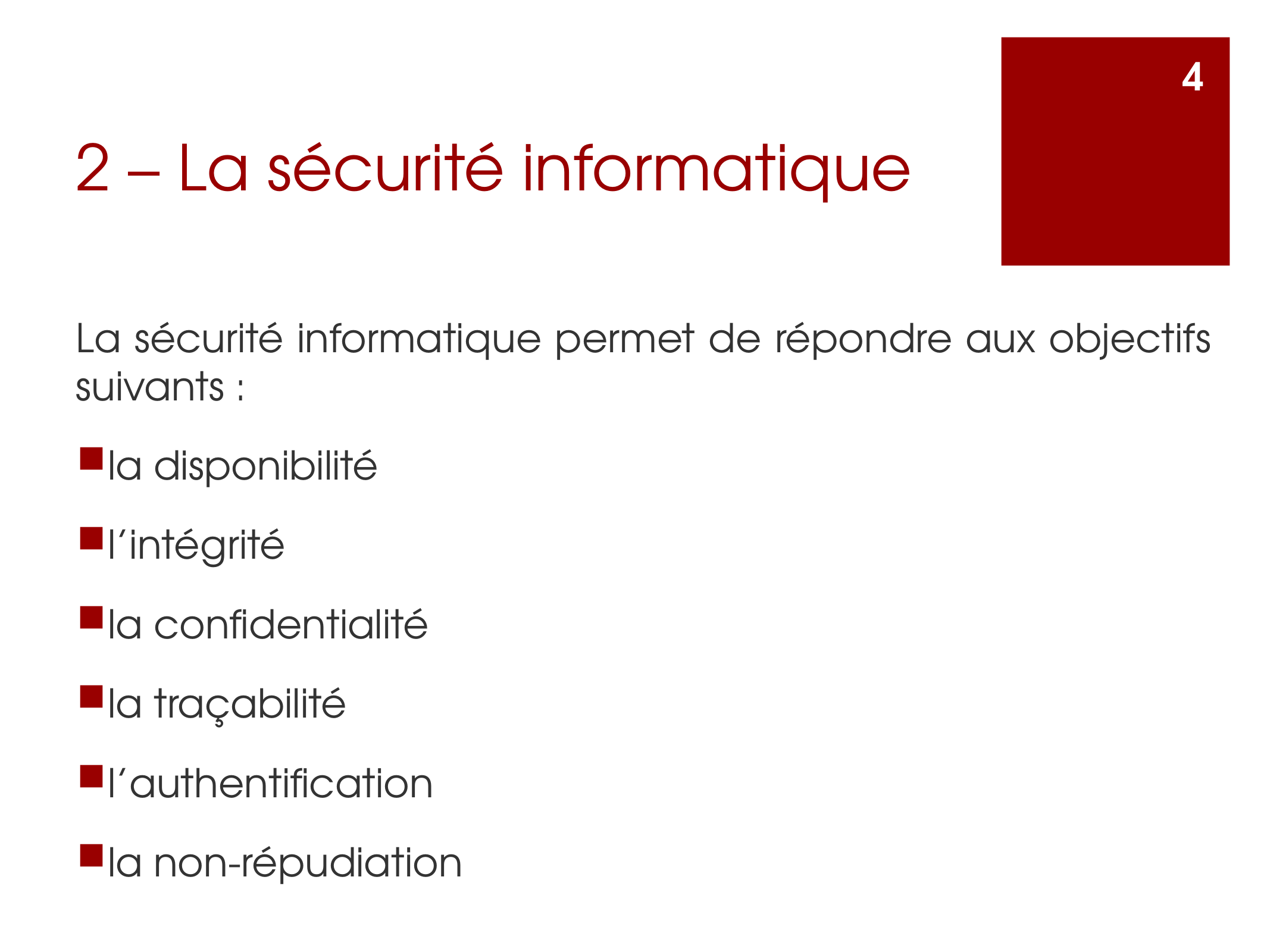

4
# 2 – La sécurité informatique
La sécurité informatique permet de répondre aux objectifs suivants :
la disponibilité
l’intégrité
la confidentialité
la traçabilité
l’authentification
la non-répudiation